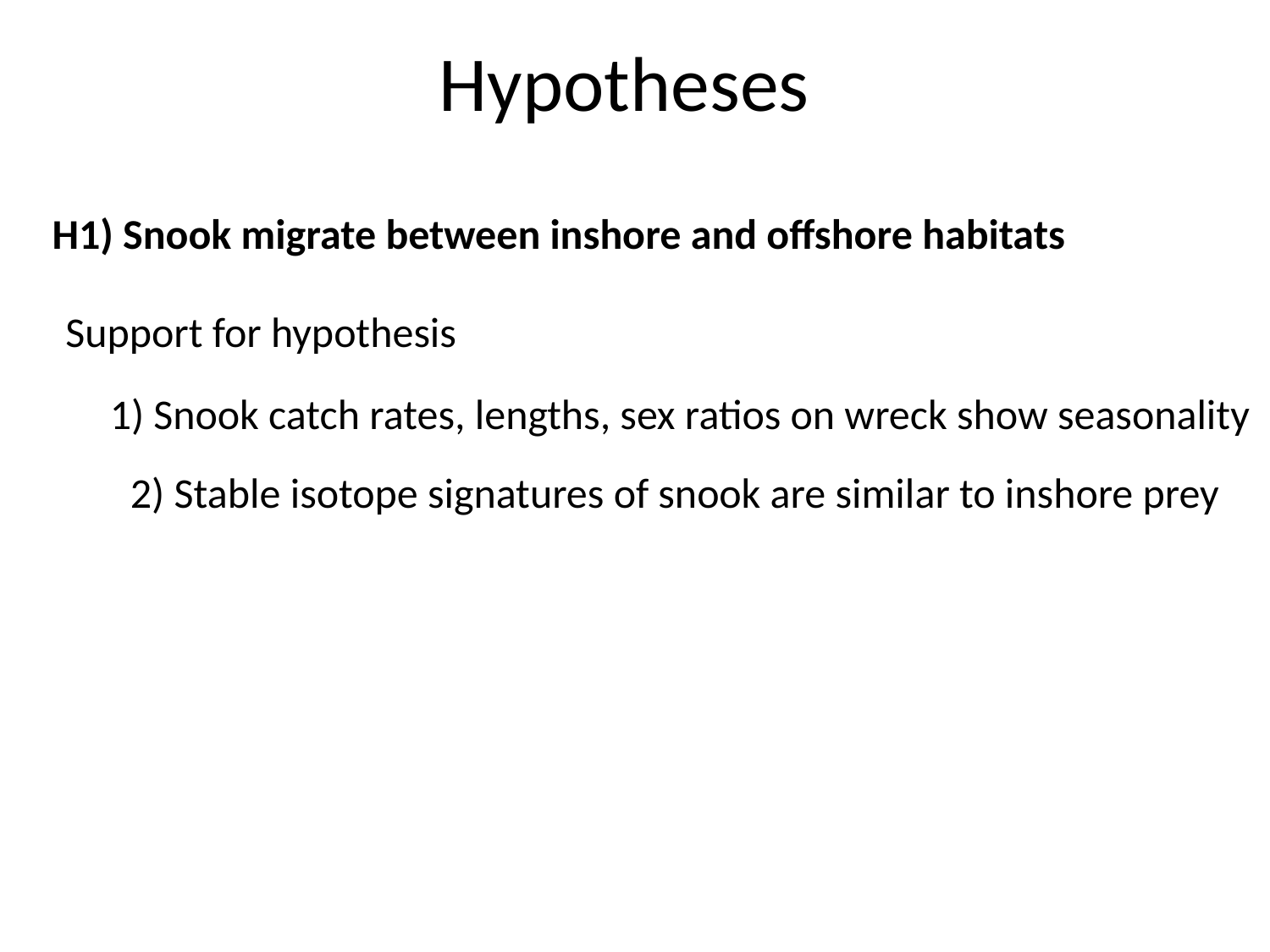

# Hypotheses
H1) Snook migrate between inshore and offshore habitats
Support for hypothesis
1) Snook catch rates, lengths, sex ratios on wreck show seasonality
2) Stable isotope signatures of snook are similar to inshore prey